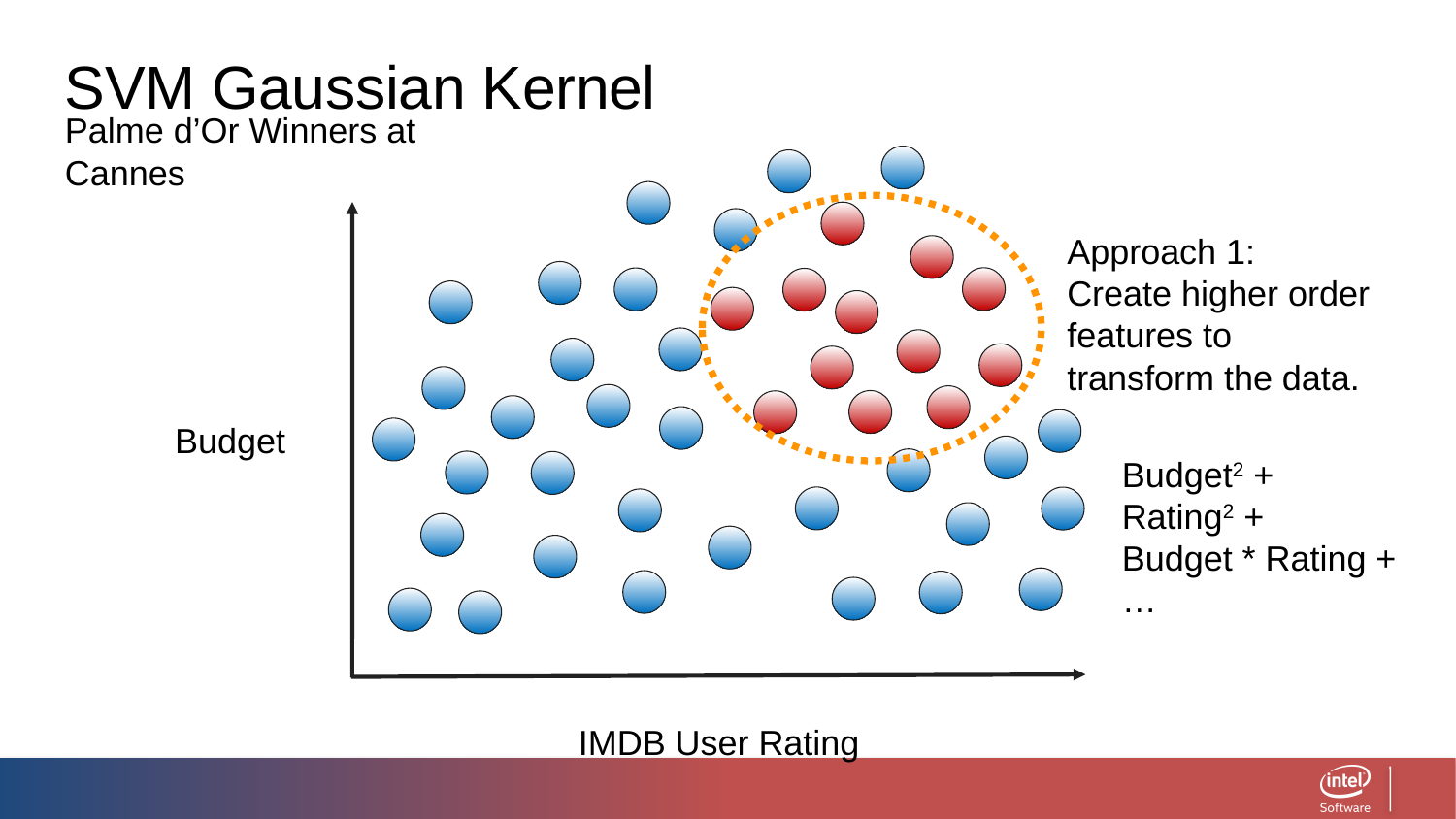

SVM Gaussian Kernel
Palme d’Or Winners at Cannes

Approach 1:
Create higher order features to transform the data.

Budget

Budget2 +
Rating2 +
Budget * Rating +
…

IMDB User Rating